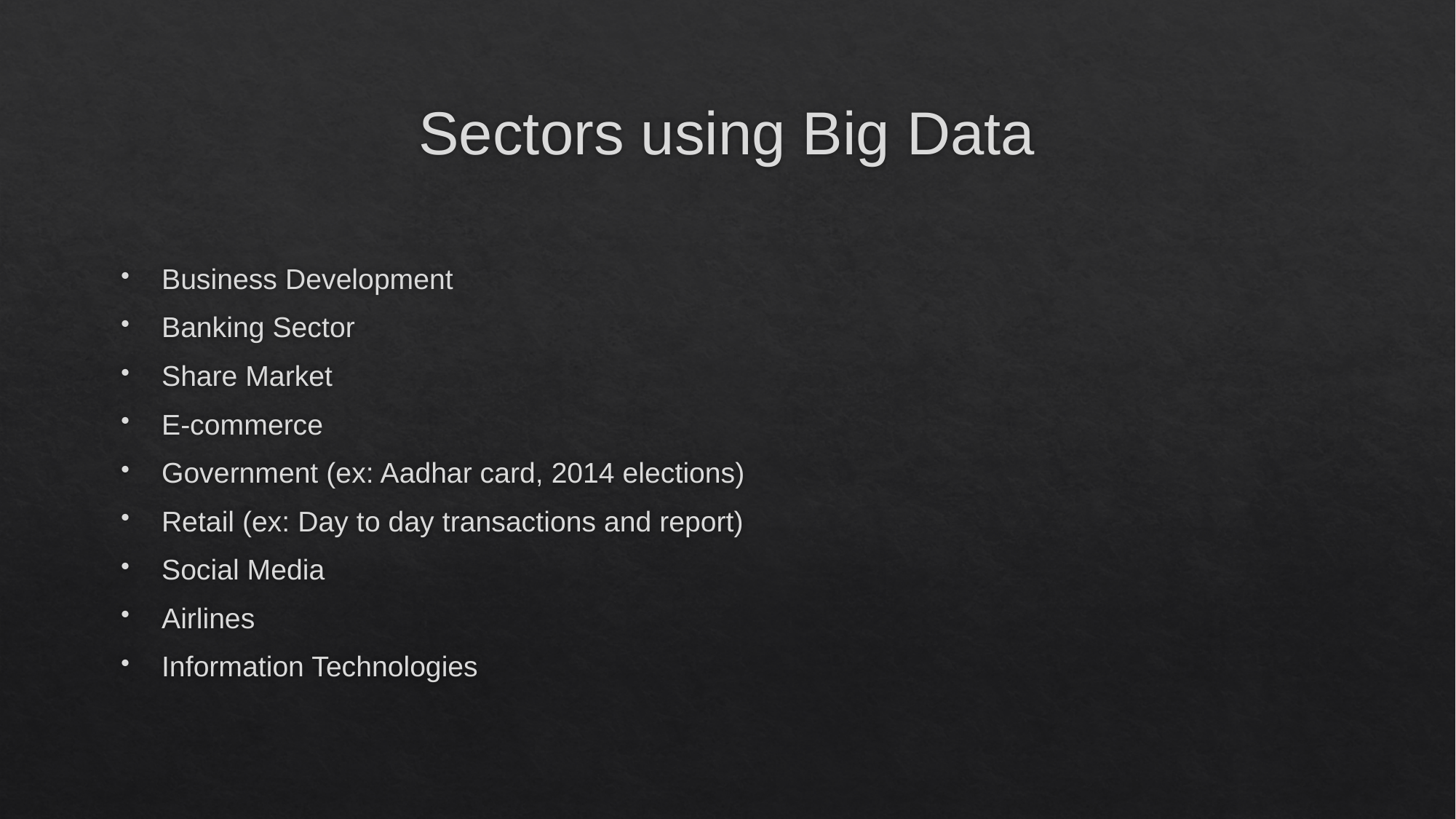

# Sectors using Big Data

Business Development
Banking Sector
Share Market
E-commerce
Government (ex: Aadhar card, 2014 elections)
Retail (ex: Day to day transactions and report)
Social Media
Airlines
Information Technologies